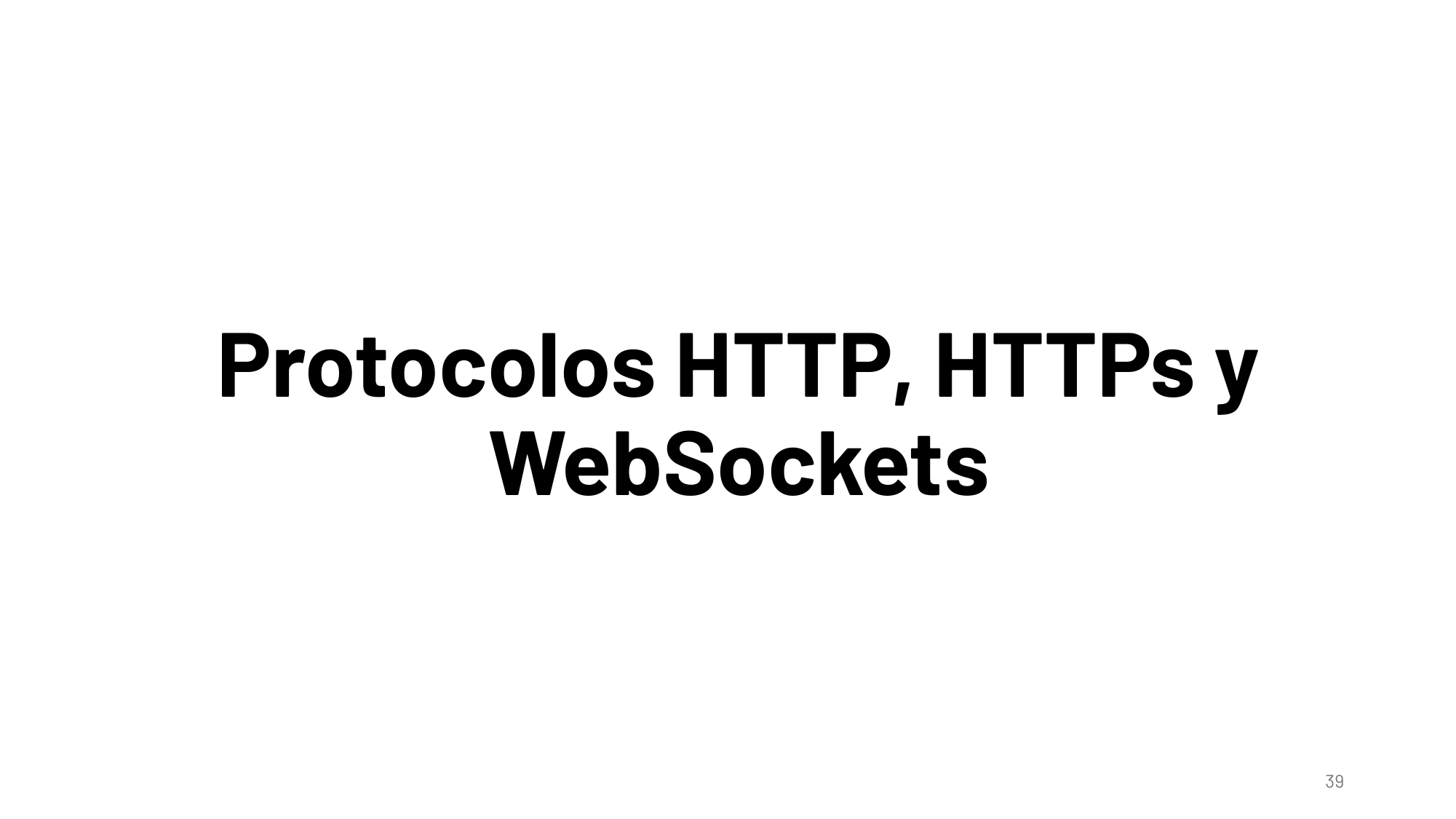

# Protocolos HTTP, HTTPs y WebSockets
39